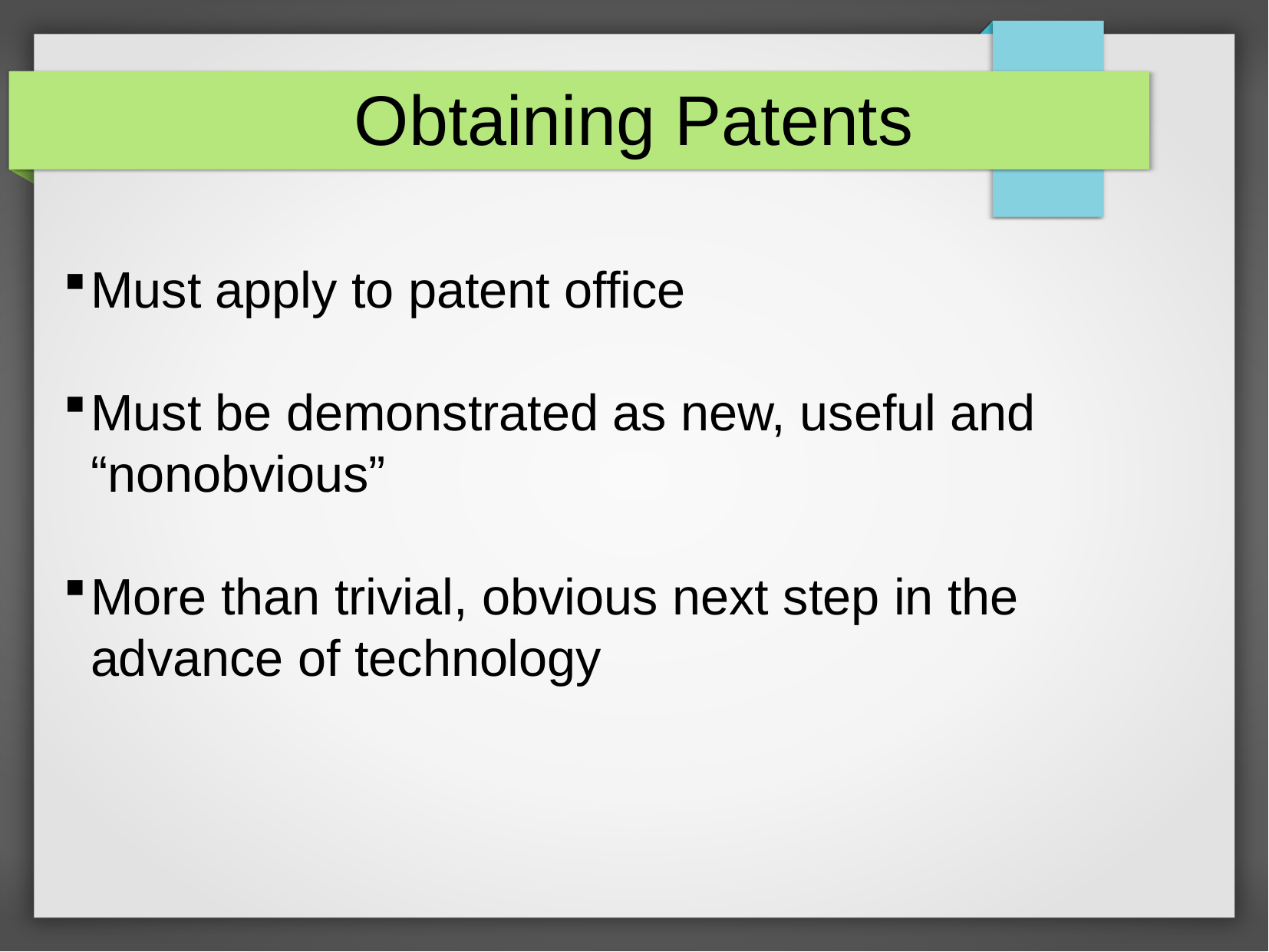

Obtaining Patents

Must apply to patent office

Must be demonstrated as new, useful and “nonobvious”

More than trivial, obvious next step in the advance of technology